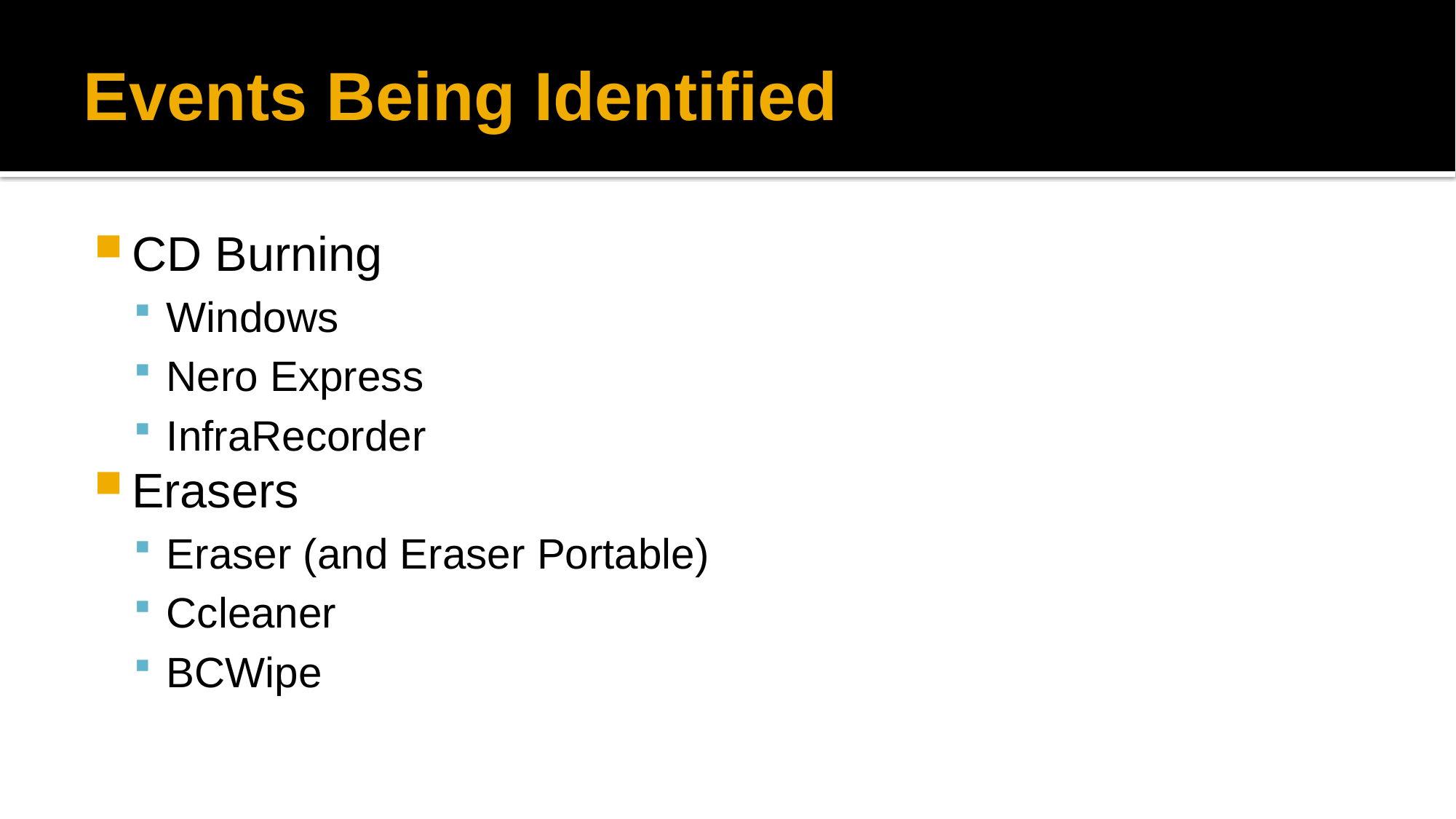

# Events Being Identified
CD Burning
Windows
Nero Express
InfraRecorder
Erasers
Eraser (and Eraser Portable)
Ccleaner
BCWipe